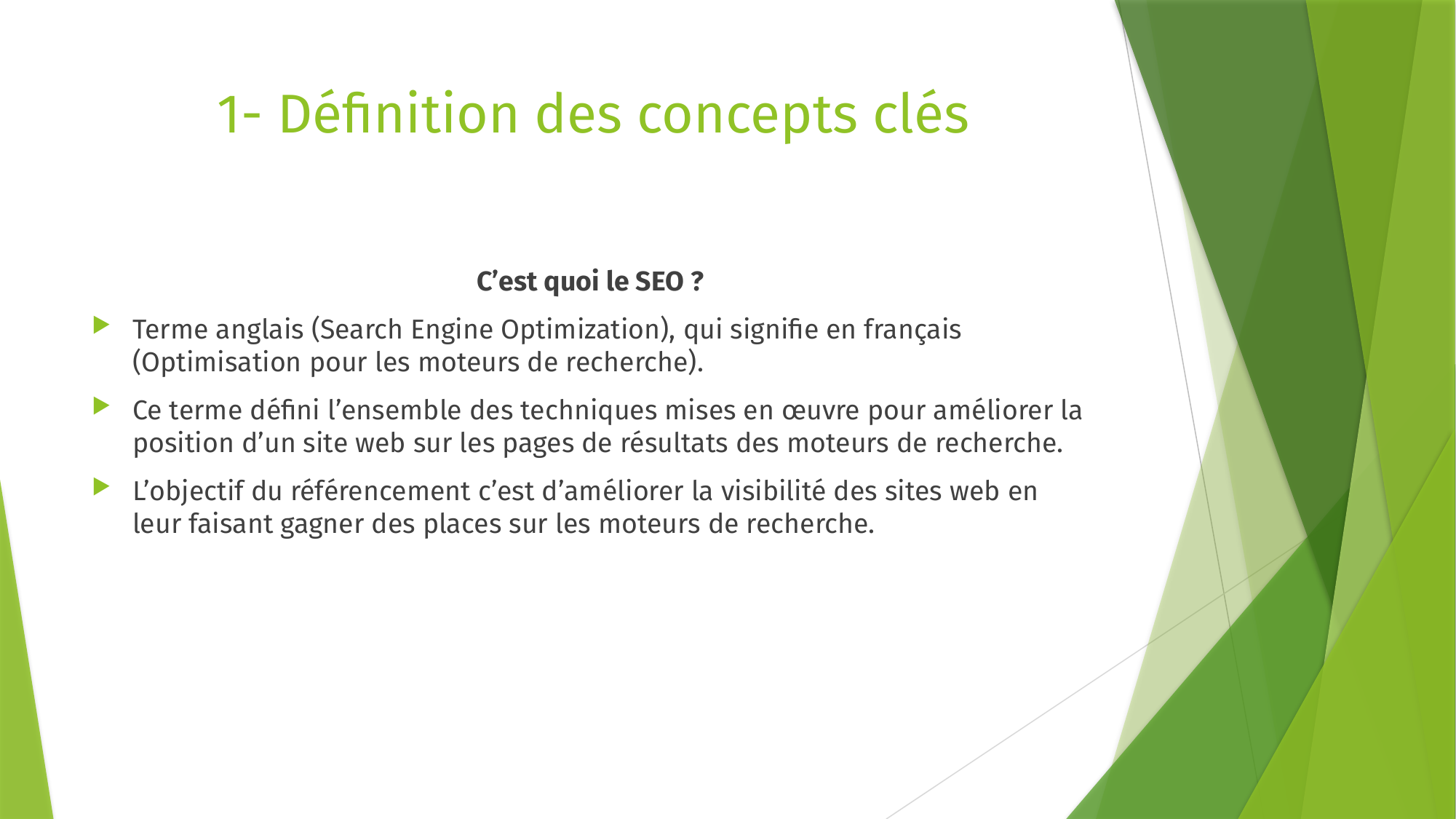

# 1- Définition des concepts clés
C’est quoi le SEO ?
Terme anglais (Search Engine Optimization), qui signifie en français (Optimisation pour les moteurs de recherche).
Ce terme défini l’ensemble des techniques mises en œuvre pour améliorer la position d’un site web sur les pages de résultats des moteurs de recherche.
L’objectif du référencement c’est d’améliorer la visibilité des sites web en leur faisant gagner des places sur les moteurs de recherche.